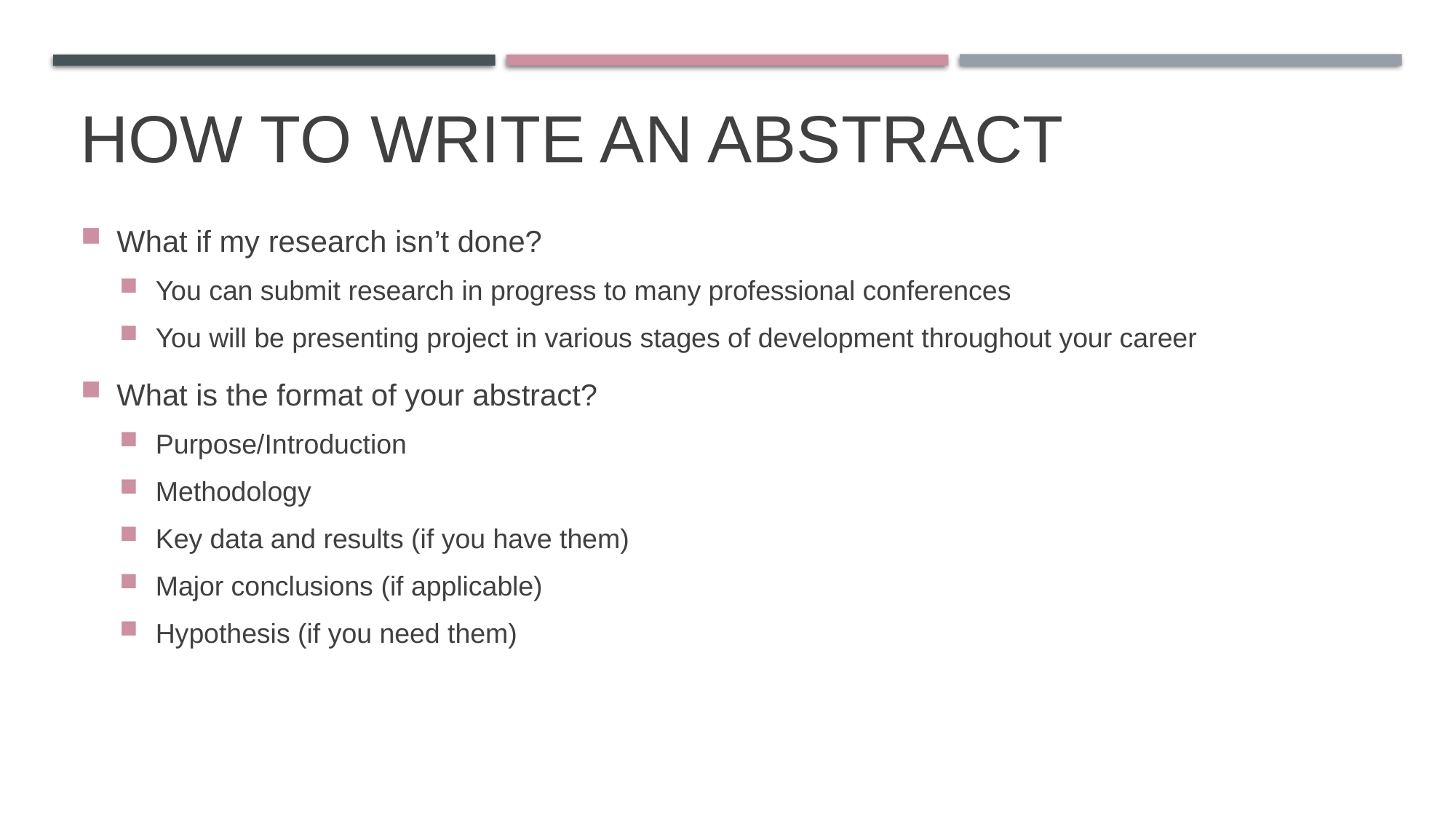

# How to write an Abstract
What if my research isn’t done?
You can submit research in progress to many professional conferences
You will be presenting project in various stages of development throughout your career
What is the format of your abstract?
Purpose/Introduction
Methodology
Key data and results (if you have them)
Major conclusions (if applicable)
Hypothesis (if you need them)